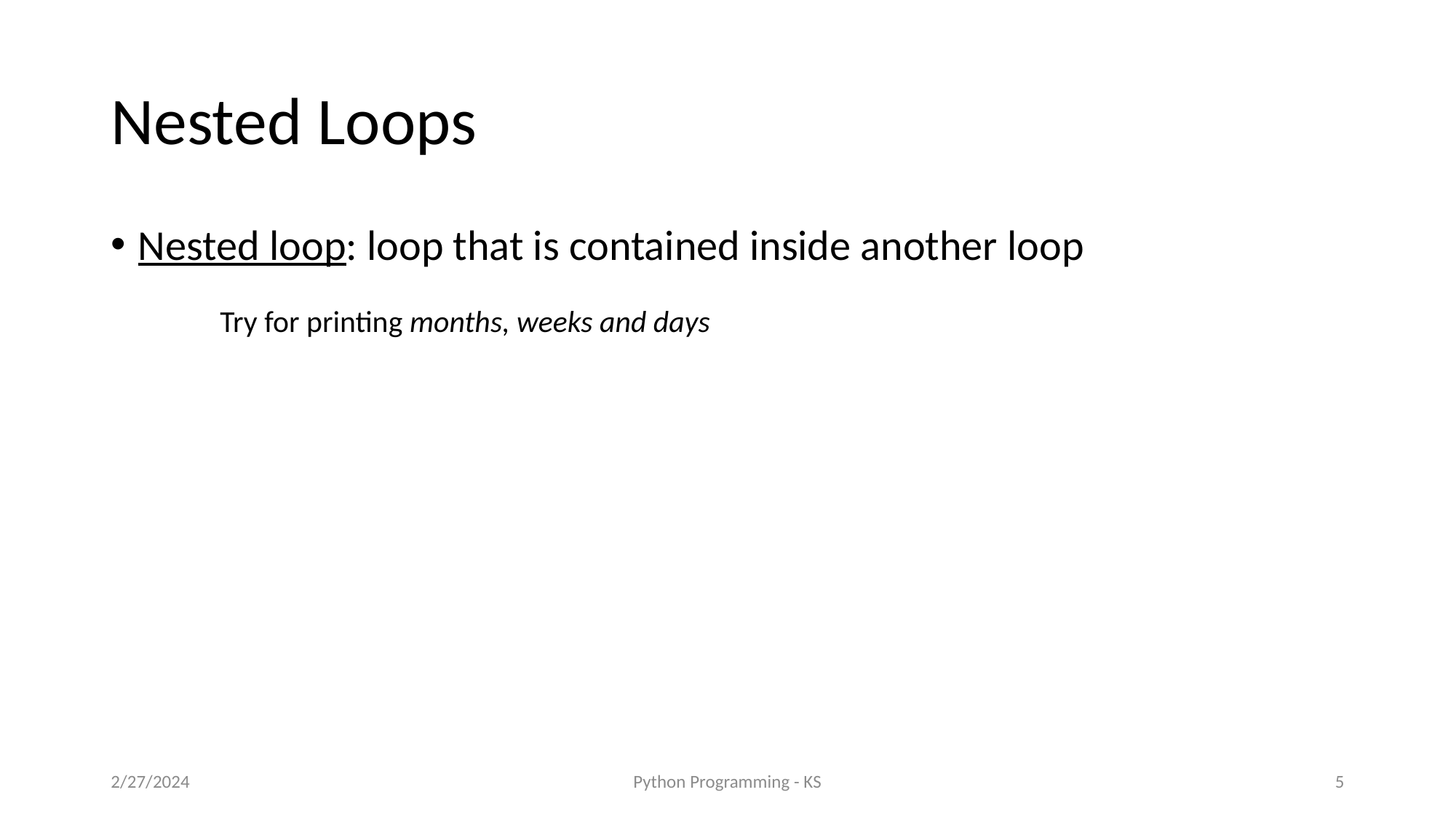

# Nested Loops
Nested loop: loop that is contained inside another loop

Try for printing months, weeks and days
2/27/2024
Python Programming - KS
5